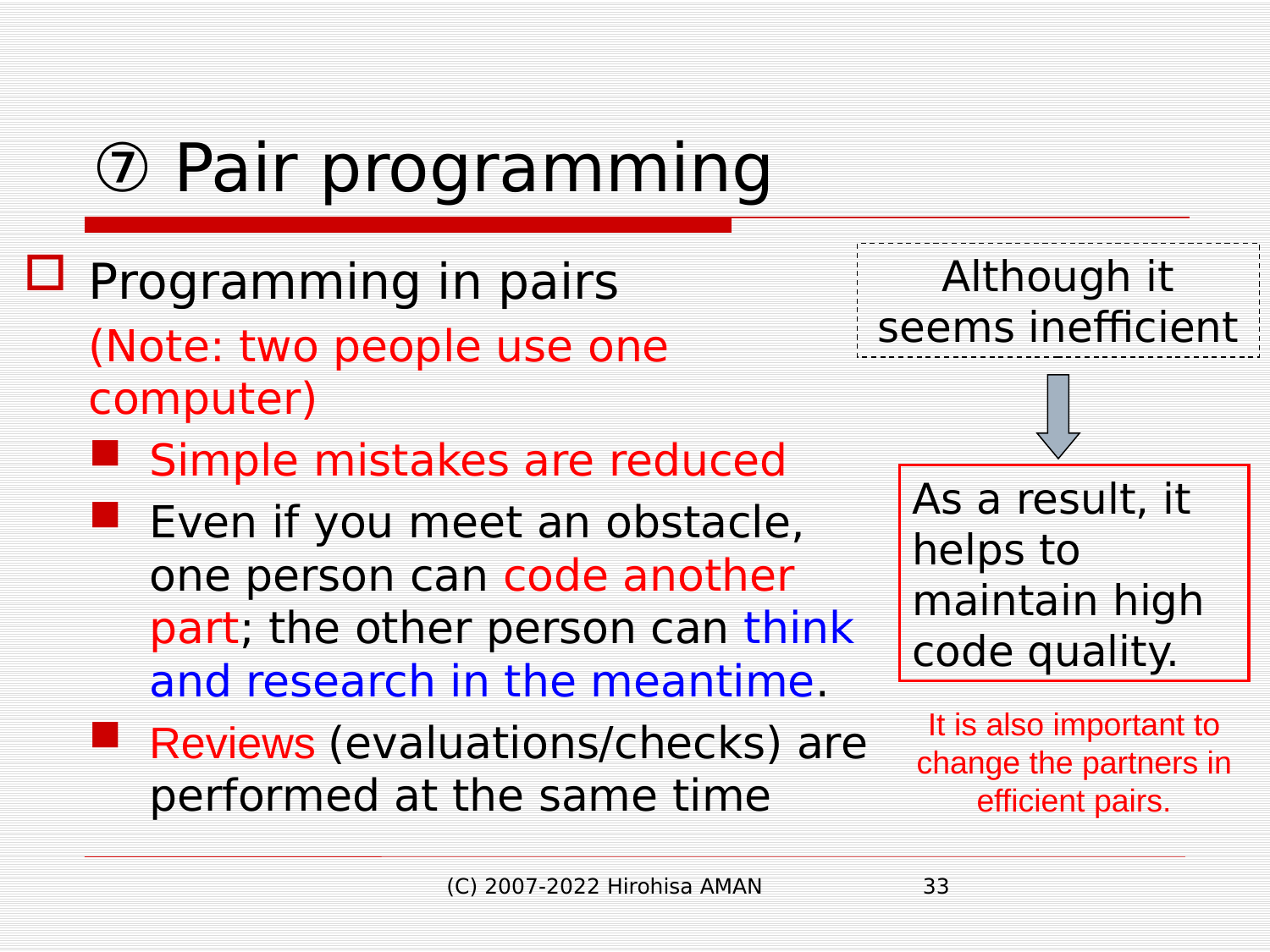

# ⑦ Pair programming
Programming in pairs
(Note: two people use one computer)
Simple mistakes are reduced
Even if you meet an obstacle, one person can code another part; the other person can think and research in the meantime.
Reviews (evaluations/checks) are performed at the same time
Although it seems inefficient

As a result, it helps to maintain high code quality.
It is also important to change the partners in efficient pairs.
(C) 2007-2022 Hirohisa AMAN
33